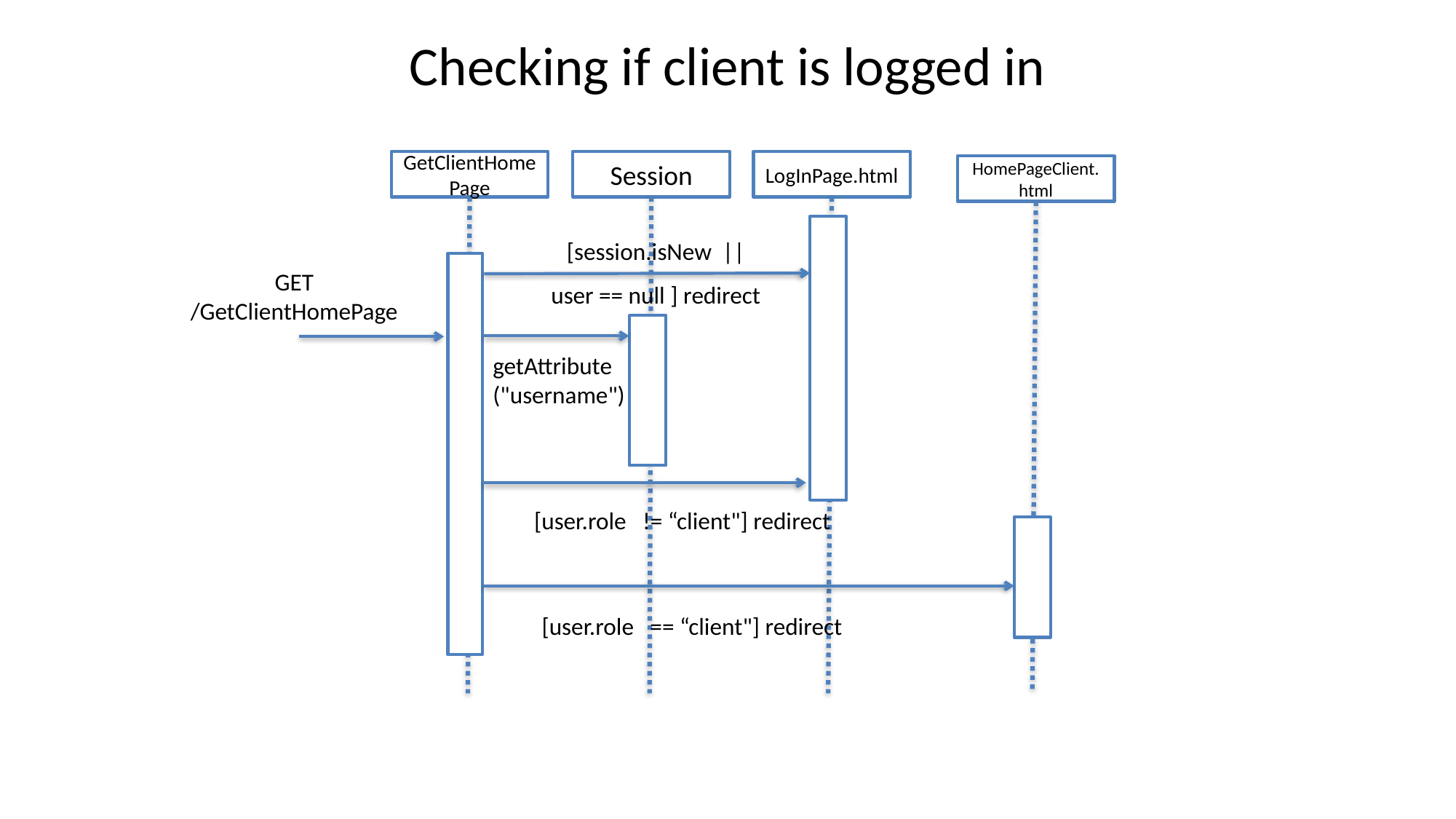

Checking if client is logged in
GetClientHomePage
Session
LogInPage.html
HomePageClient.
html

[session.isNew  ||
user == null ] redirect

GET
/GetClientHomePage

getAttribute
("username")
[user.role   != “client"] redirect

[user.role   == “client"] redirect